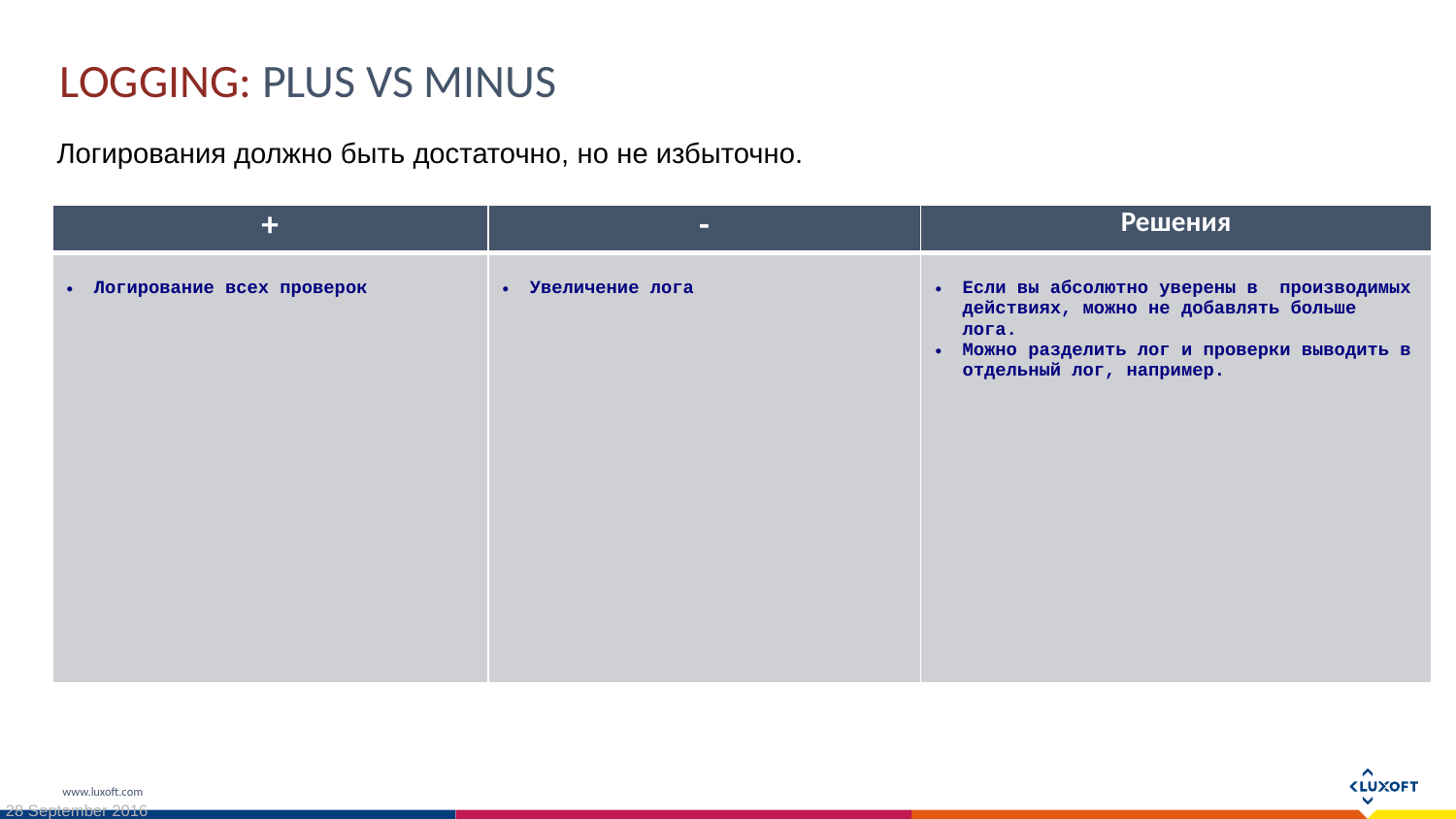

logging: plus VS minus
Логирования должно быть достаточно, но не избыточно.
| + | - | Решения |
| --- | --- | --- |
| Логирование всех проверок | Увеличение лога | Если вы абсолютно уверены в  производимых действиях, можно не добавлять больше лога.  Можно разделить лог и проверки выводить в отдельный лог, например. |
28 September 2016